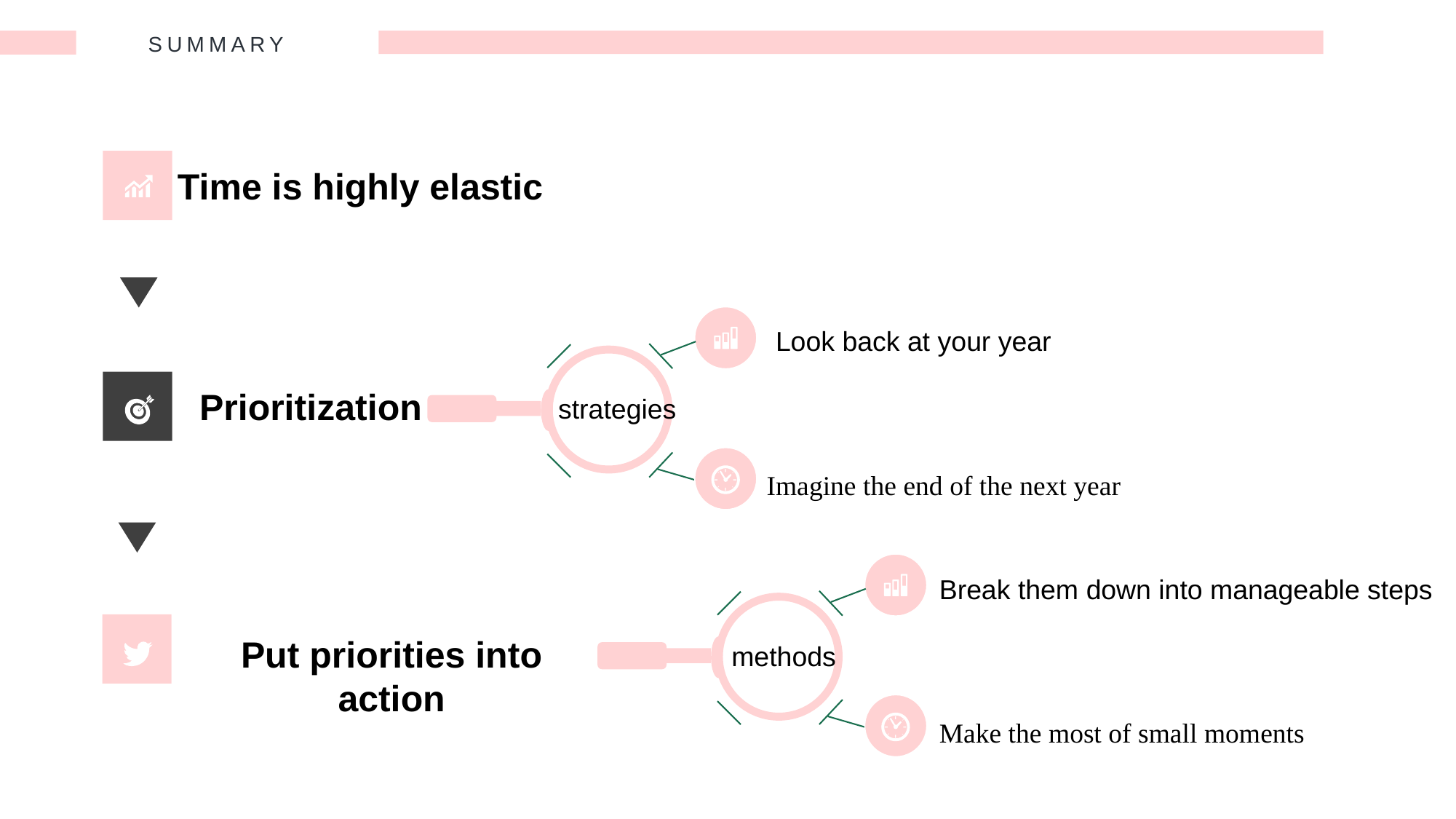

SUMMARY

Time is highly elastic

Look back at your year

Prioritization
strategies

Imagine the end of the next year

Break them down into manageable steps

Put priorities into action
methods

Make the most of small moments